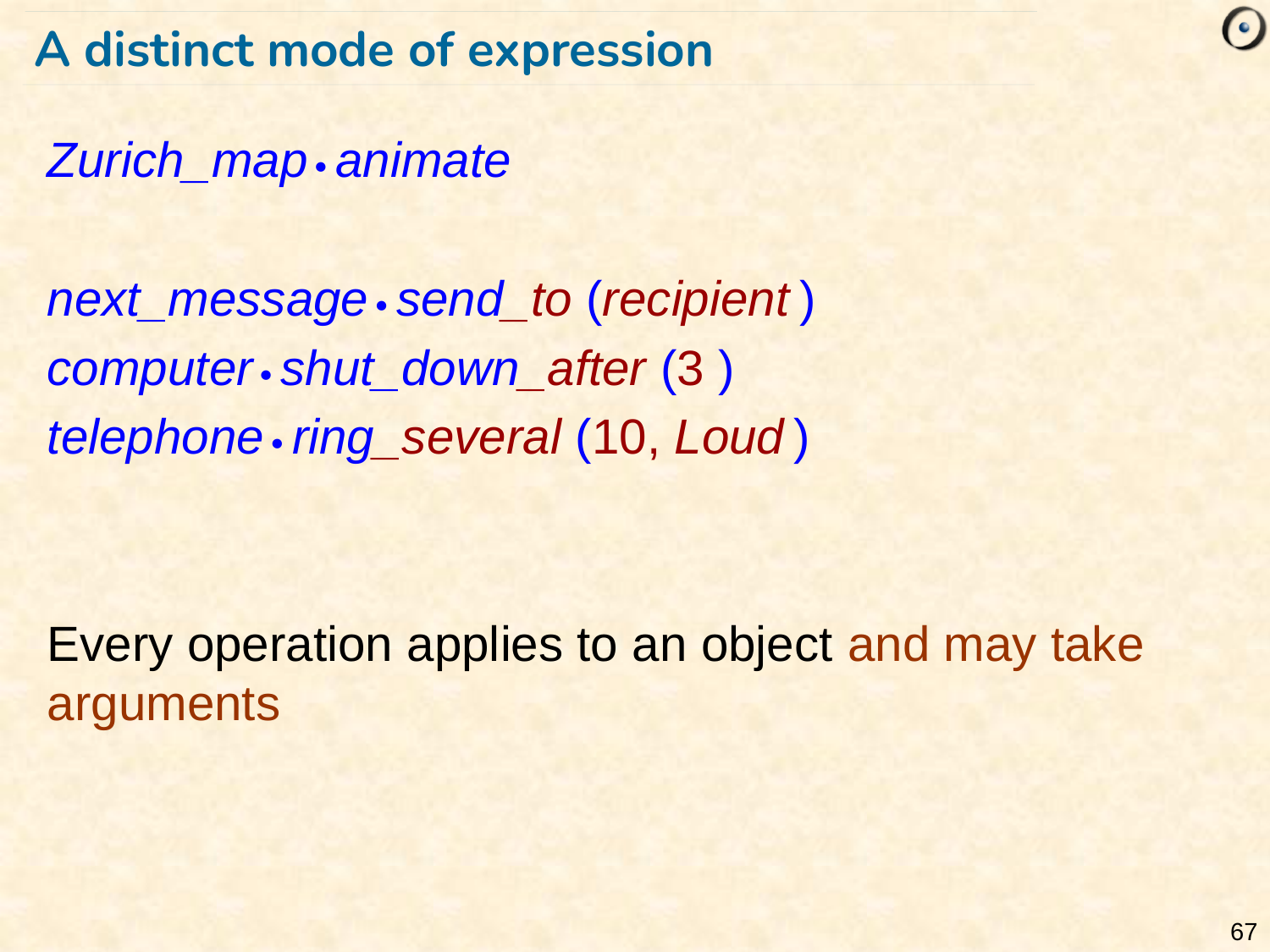

# A distinct mode of expression
Zurich_map • animate

next_message • send_to (recipient )
computer • shut_down_after (3 )
telephone • ring_several (10, Loud )

Every operation applies to an object and may take arguments